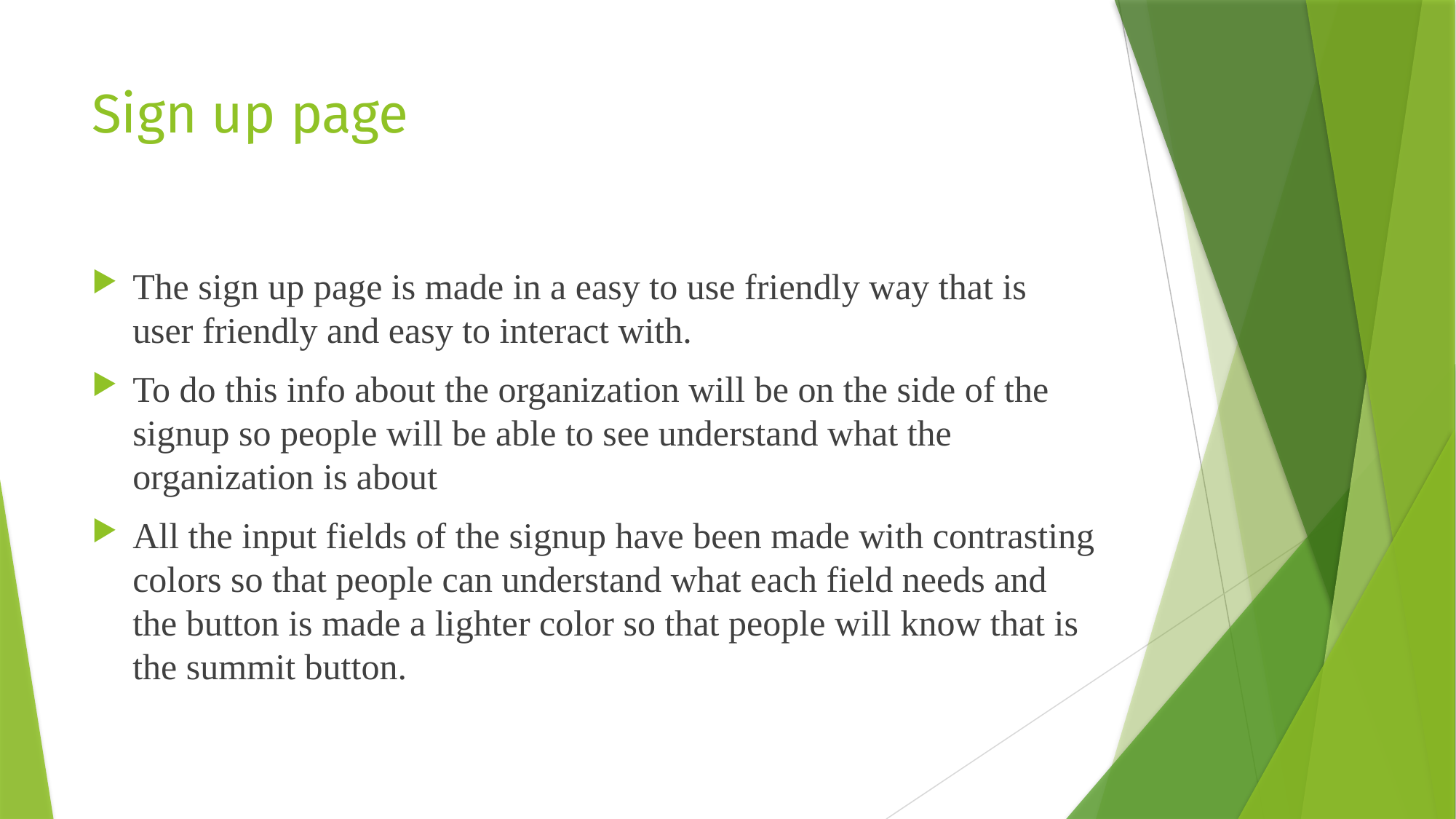

# Sign up page
The sign up page is made in a easy to use friendly way that is user friendly and easy to interact with.
To do this info about the organization will be on the side of the signup so people will be able to see understand what the organization is about
All the input fields of the signup have been made with contrasting colors so that people can understand what each field needs and the button is made a lighter color so that people will know that is the summit button.